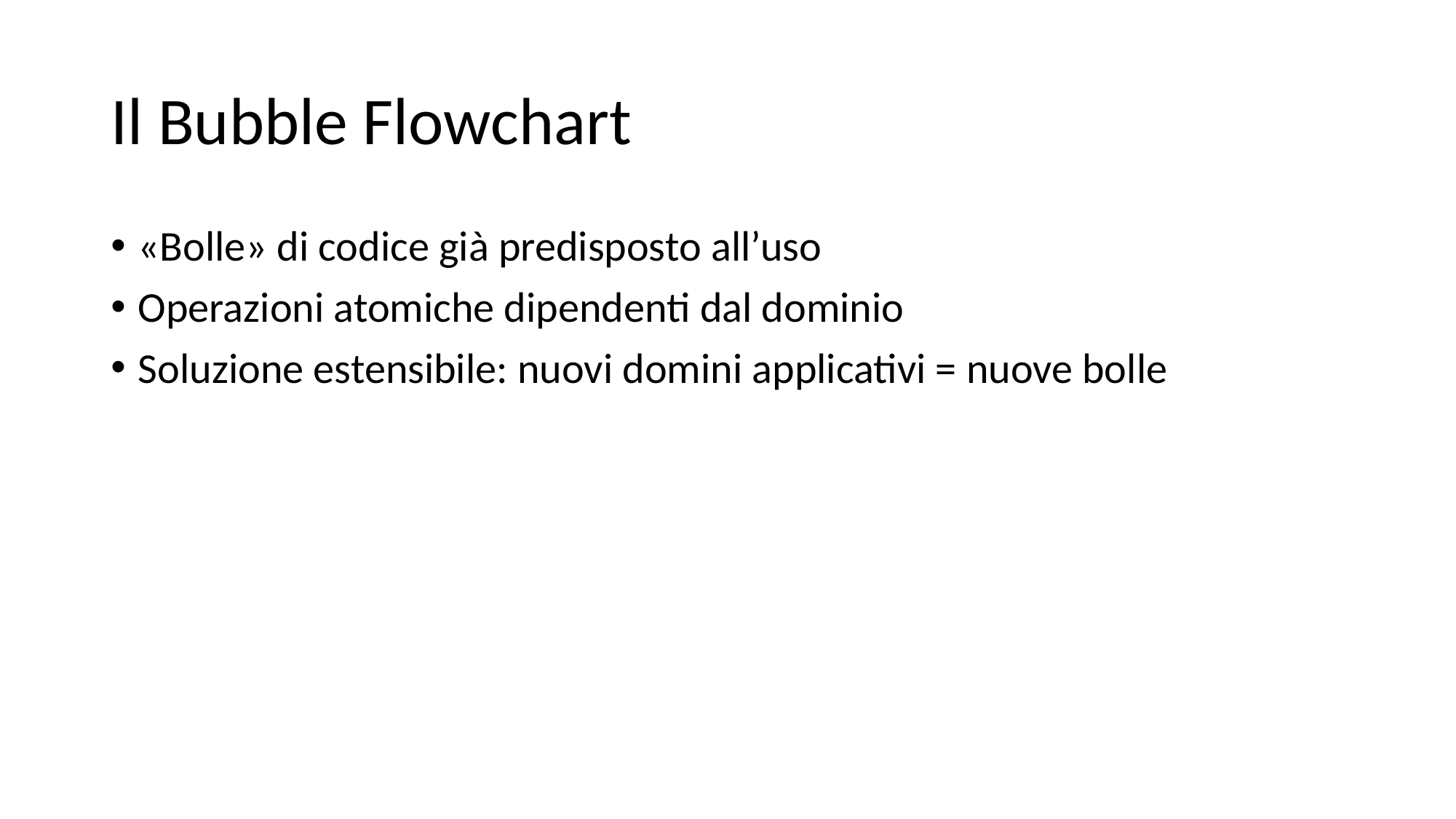

# Il Bubble Flowchart
«Bolle» di codice già predisposto all’uso
Operazioni atomiche dipendenti dal dominio
Soluzione estensibile: nuovi domini applicativi = nuove bolle